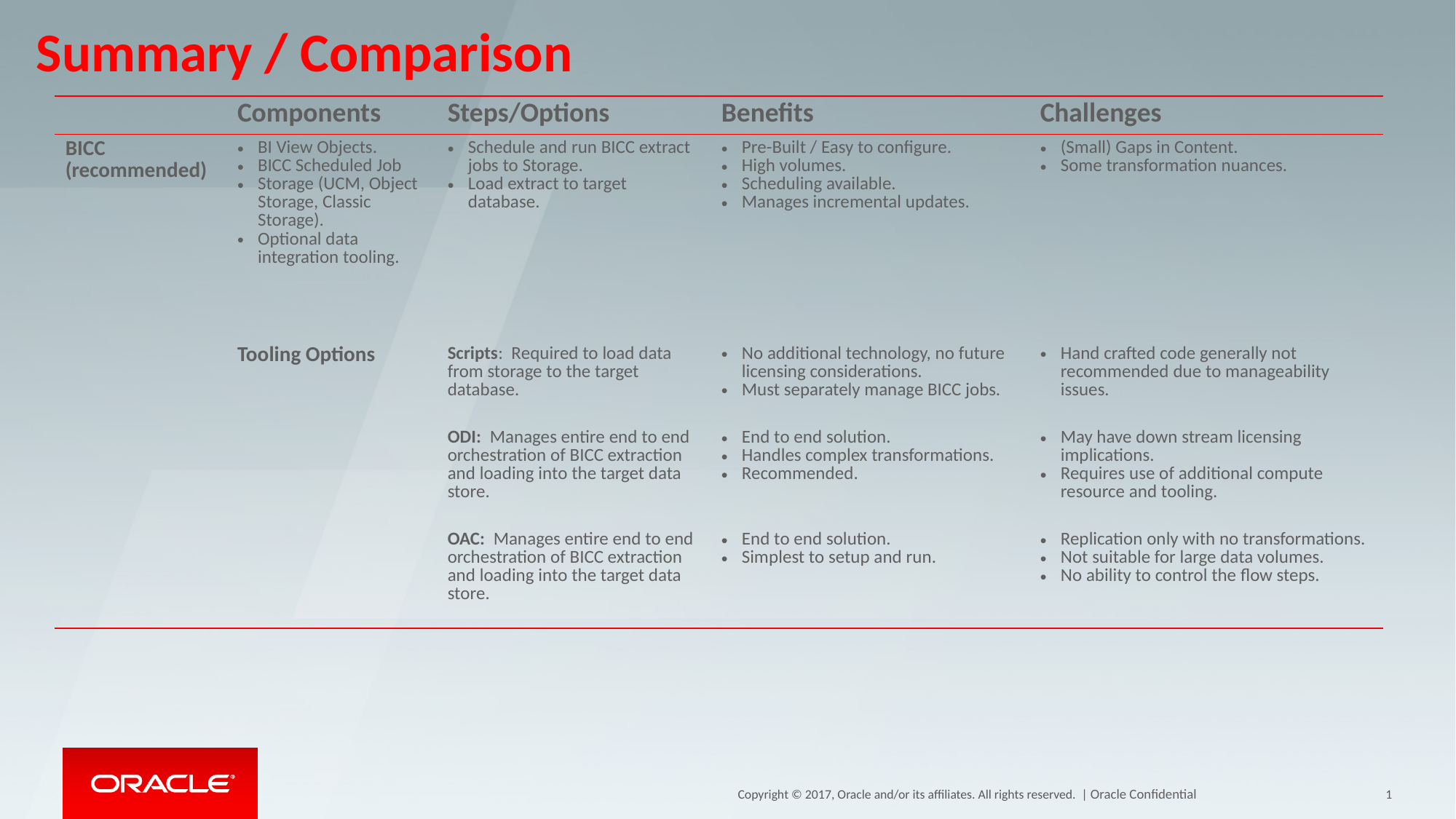

Summary / Comparison
|  | Components | Steps/Options | Benefits | Challenges |
| --- | --- | --- | --- | --- |
| BICC (recommended) | BI View Objects. BICC Scheduled Job Storage (UCM, Object Storage, Classic Storage). Optional data integration tooling. | Schedule and run BICC extract jobs to Storage. Load extract to target database. | Pre-Built / Easy to configure. High volumes. Scheduling available. Manages incremental updates. | (Small) Gaps in Content. Some transformation nuances. |
|  | Tooling Options | Scripts: Required to load data from storage to the target database. | No additional technology, no future licensing considerations. Must separately manage BICC jobs. | Hand crafted code generally not recommended due to manageability issues. |
|  |  | ODI: Manages entire end to end orchestration of BICC extraction and loading into the target data store. | End to end solution. Handles complex transformations. Recommended. | May have down stream licensing implications. Requires use of additional compute resource and tooling. |
|  |  | OAC: Manages entire end to end orchestration of BICC extraction and loading into the target data store. | End to end solution. Simplest to setup and run. | Replication only with no transformations. Not suitable for large data volumes. No ability to control the flow steps. |